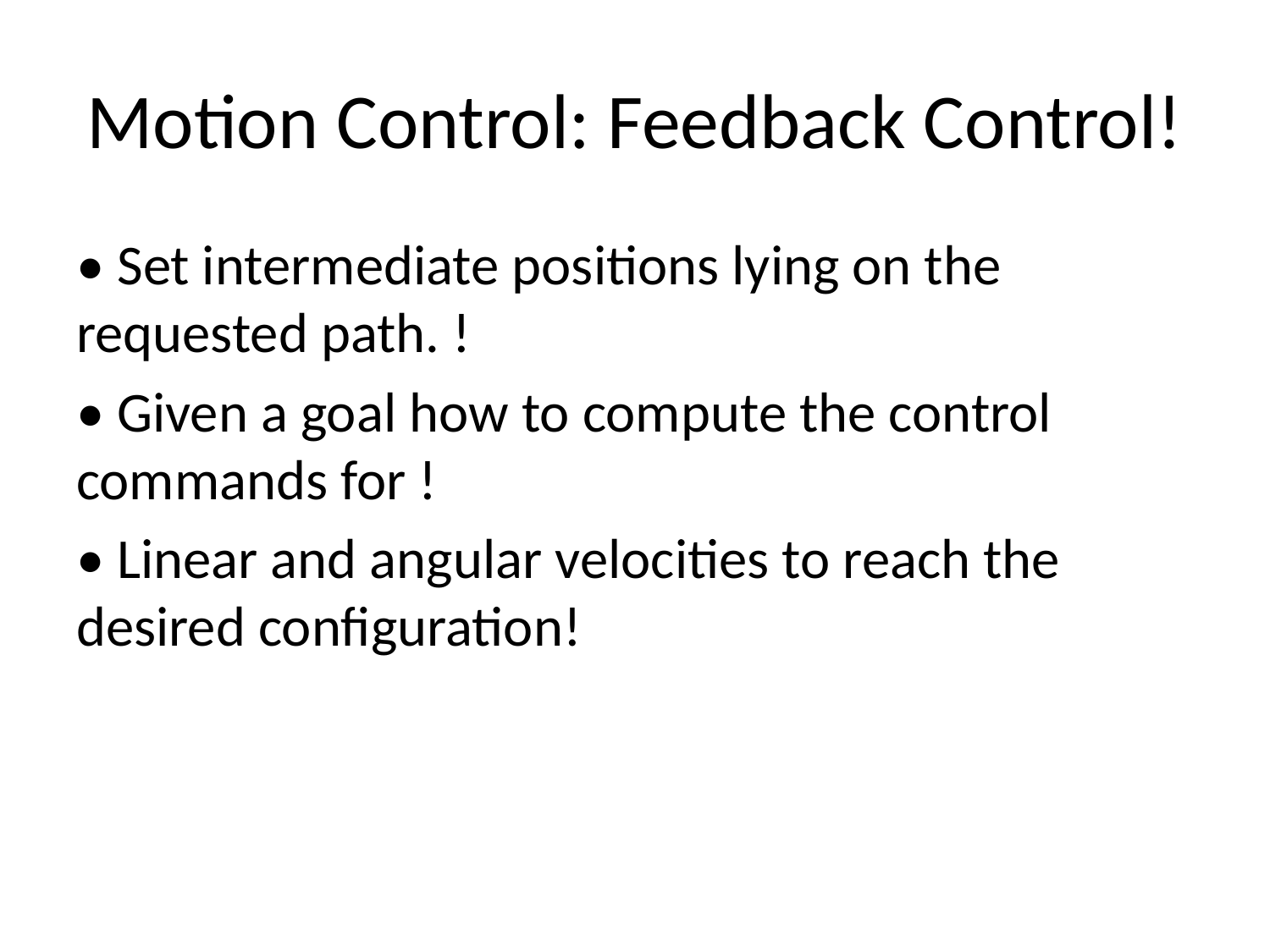

# Motion Control: Feedback Control!
• Set intermediate positions lying on the requested path. !
• Given a goal how to compute the control commands for !
• Linear and angular velocities to reach the desired configuration!